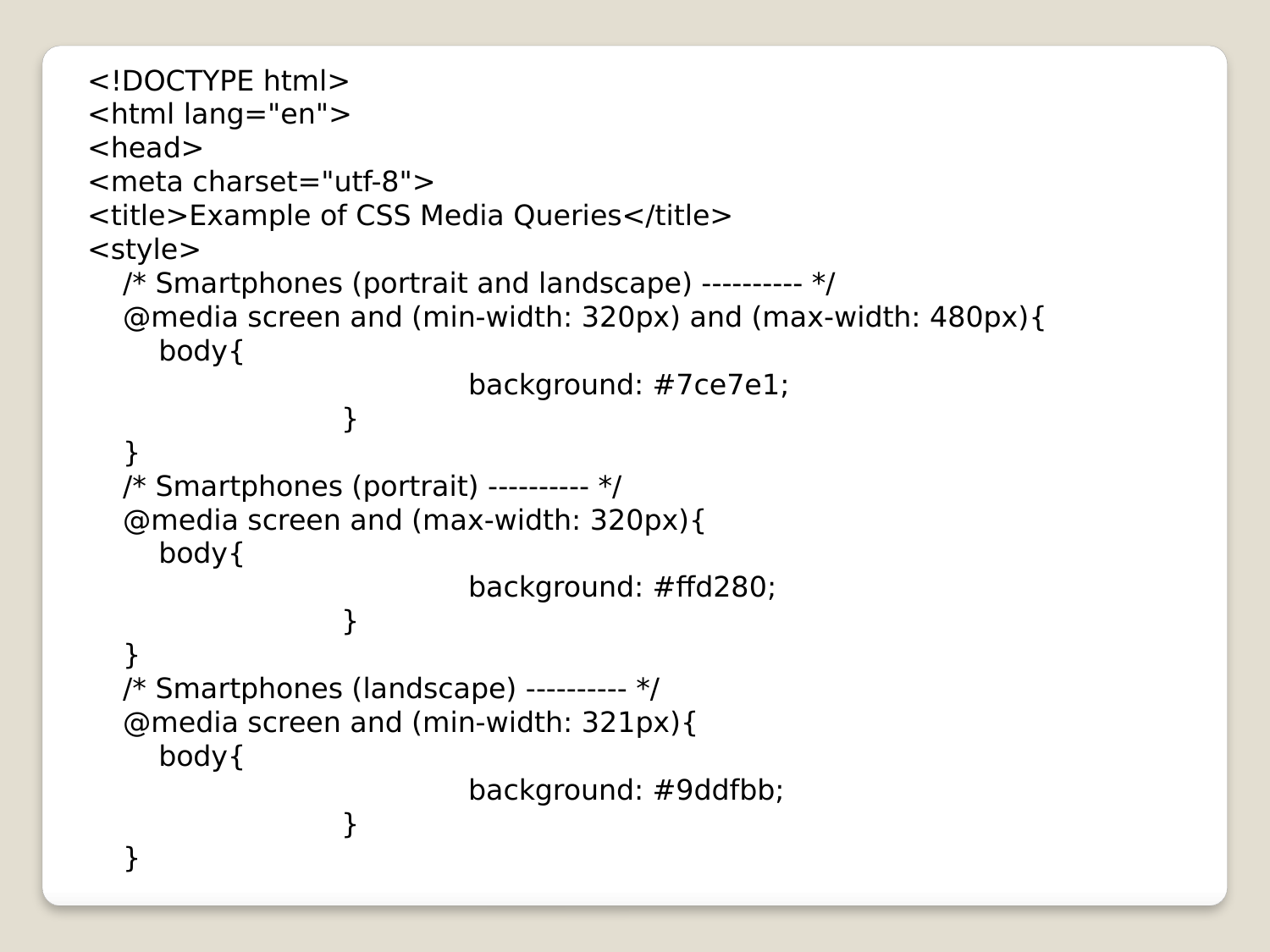

<!DOCTYPE html>
<html lang="en">
<head>
<meta charset="utf-8">
<title>Example of CSS Media Queries</title>
<style>
    /* Smartphones (portrait and landscape) ---------- */
    @media screen and (min-width: 320px) and (max-width: 480px){
        body{
			background: #7ce7e1;
		}
    }
    /* Smartphones (portrait) ---------- */
    @media screen and (max-width: 320px){
        body{
			background: #ffd280;
		}
    }
    /* Smartphones (landscape) ---------- */
    @media screen and (min-width: 321px){
        body{
			background: #9ddfbb;
		}
    }